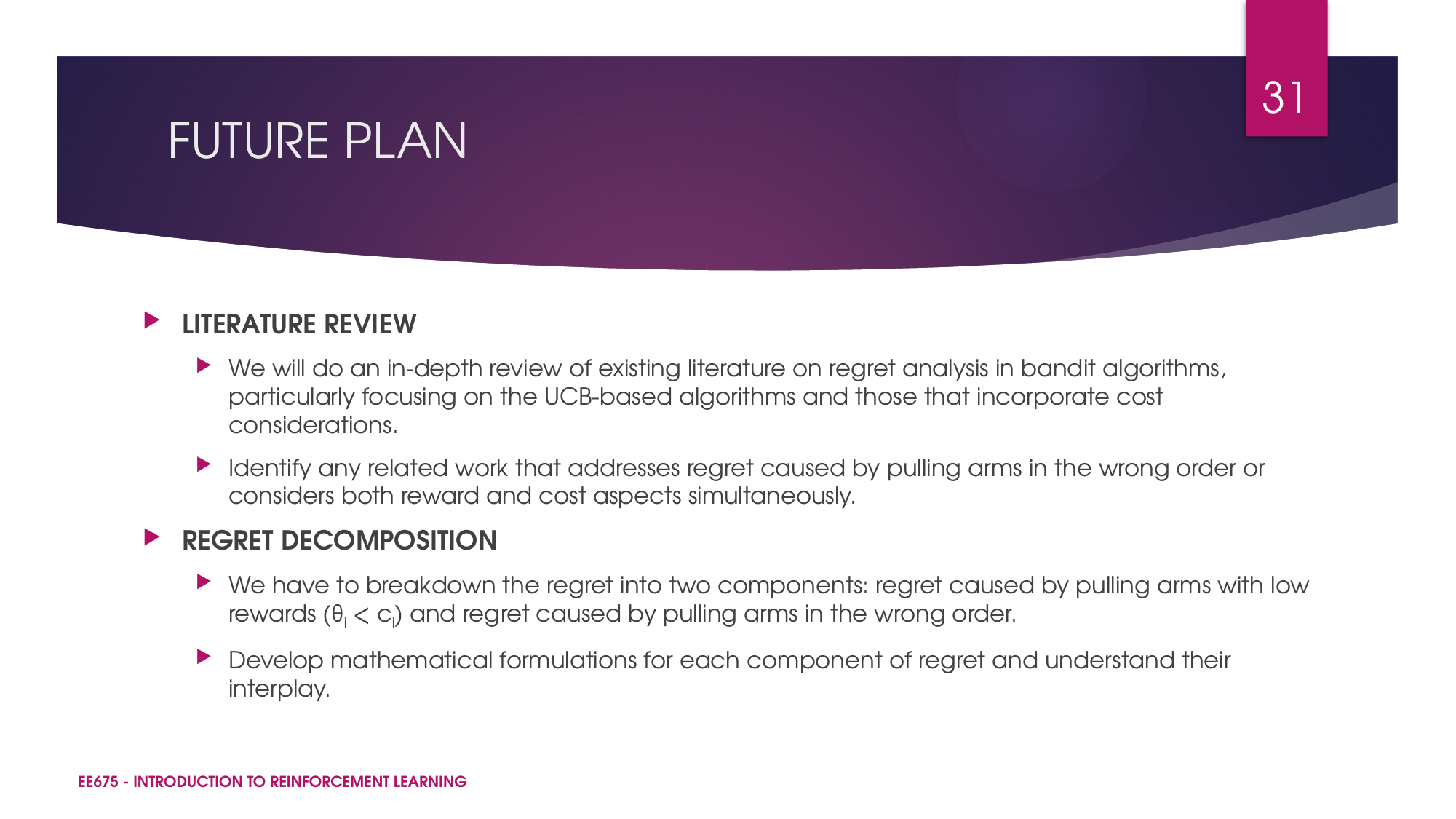

31
# FUTURE PLAN

LITERATURE REVIEW
We will do an in-depth review of existing literature on regret analysis in bandit algorithms, particularly focusing on the UCB-based algorithms and those that incorporate cost considerations.
Identify any related work that addresses regret caused by pulling arms in the wrong order or considers both reward and cost aspects simultaneously.
REGRET DECOMPOSITION
We have to breakdown the regret into two components: regret caused by pulling arms with low rewards (θi < ci) and regret caused by pulling arms in the wrong order.
Develop mathematical formulations for each component of regret and understand their interplay.
EE675 - INTRODUCTION TO REINFORCEMENT LEARNING